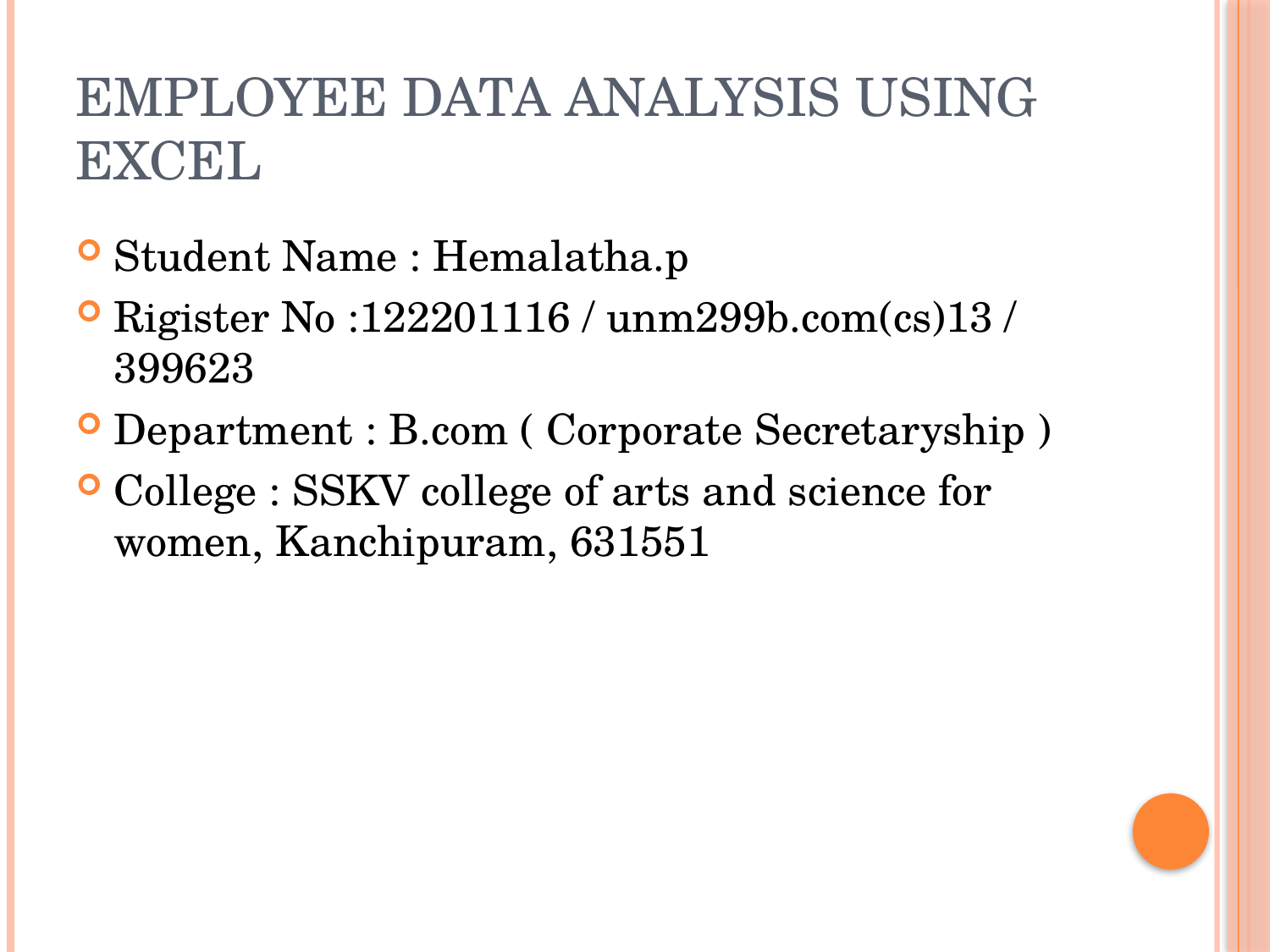

# Employee data analysis using excel
Student Name : Hemalatha.p
Rigister No :122201116 / unm299b.com(cs)13 / 399623
Department : B.com ( Corporate Secretaryship )
College : SSKV college of arts and science for women, Kanchipuram, 631551